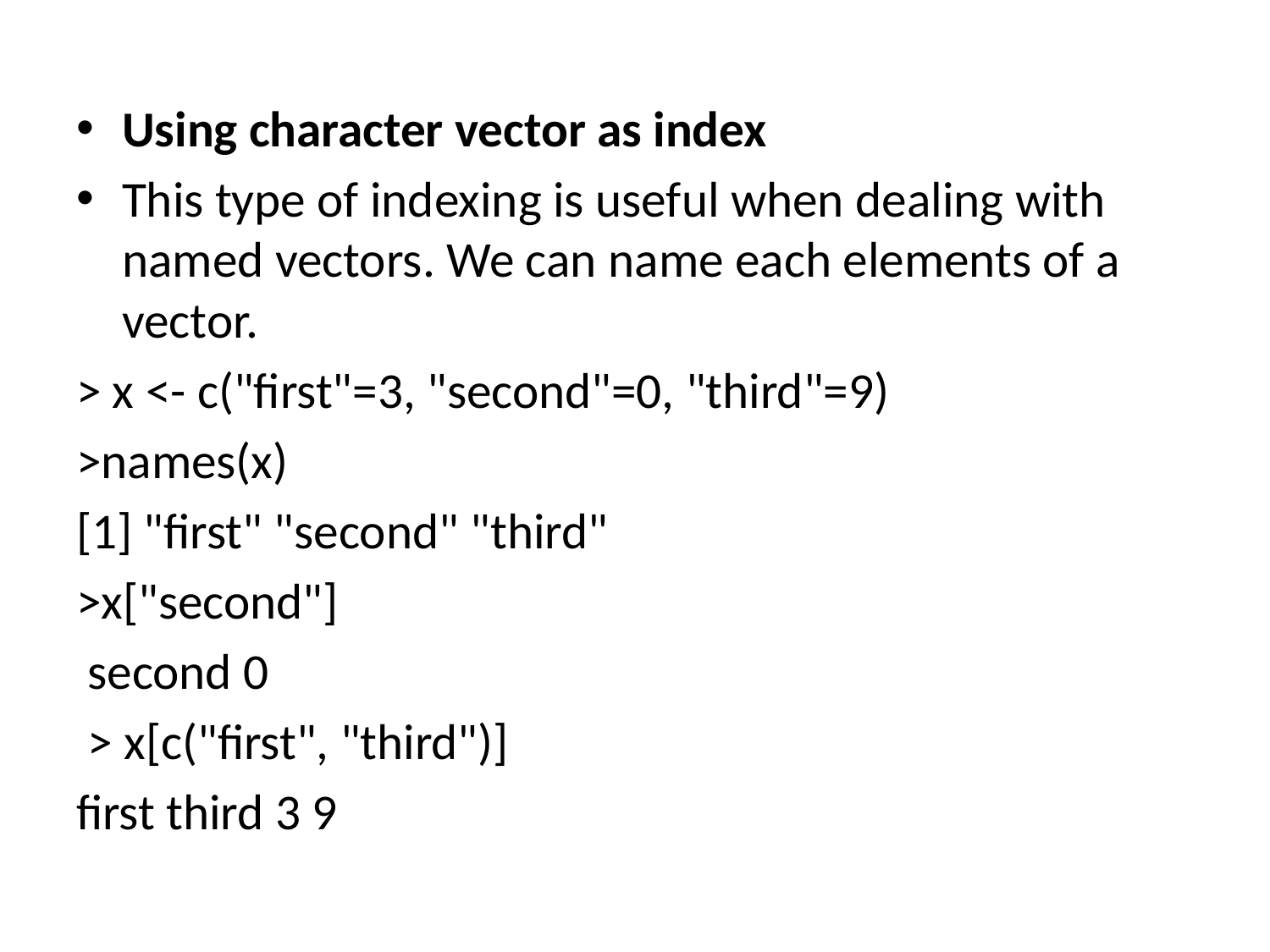

Using character vector as index
This type of indexing is useful when dealing with named vectors. We can name each elements of a vector.
> x <- c("first"=3, "second"=0, "third"=9)
>names(x)
[1] "first" "second" "third"
>x["second"]
 second 0
 > x[c("first", "third")]
first third 3 9